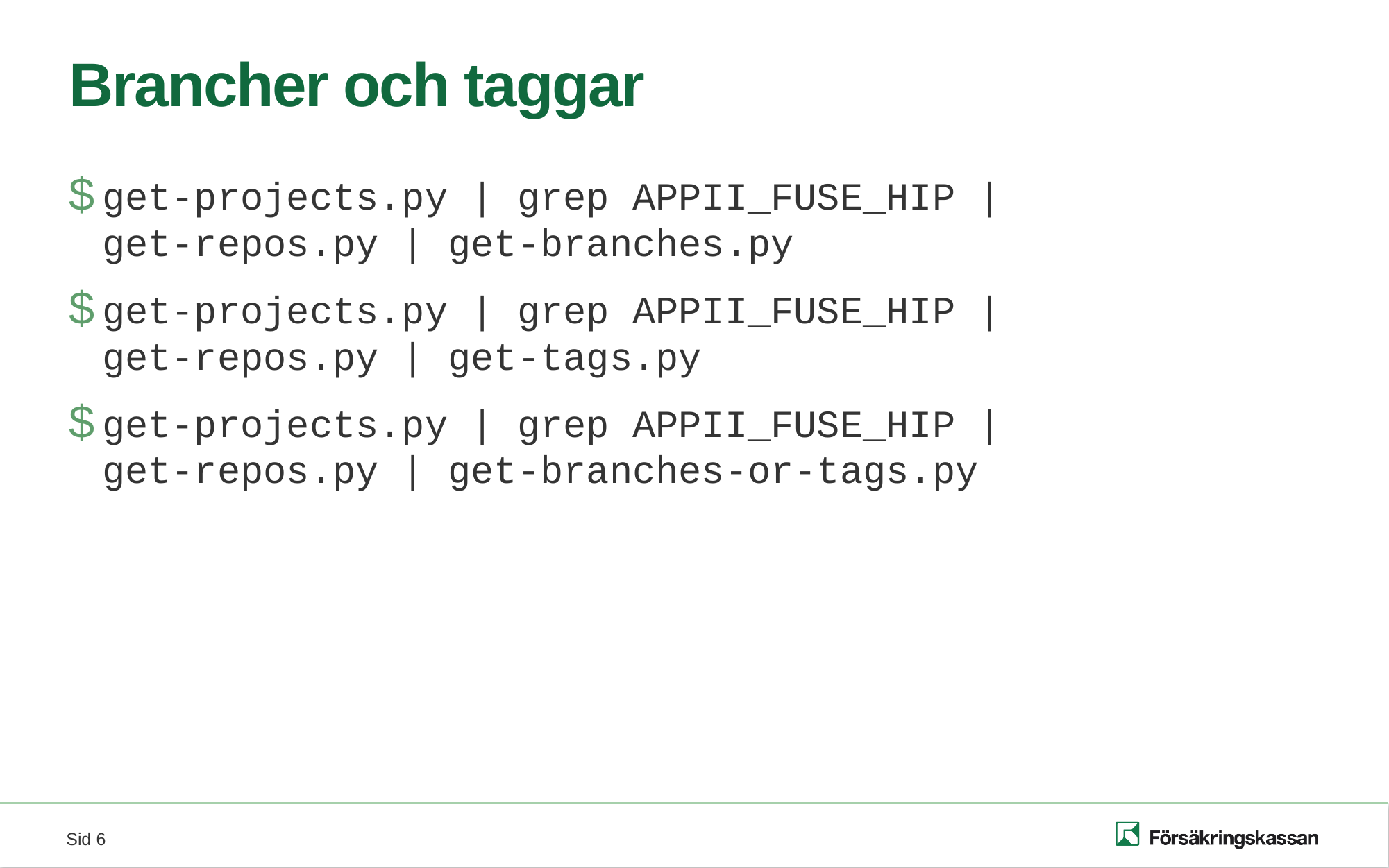

# Brancher och taggar
get-projects.py | grep APPII_FUSE_HIP | get-repos.py | get-branches.py
get-projects.py | grep APPII_FUSE_HIP | get-repos.py | get-tags.py
get-projects.py | grep APPII_FUSE_HIP | get-repos.py | get-branches-or-tags.py